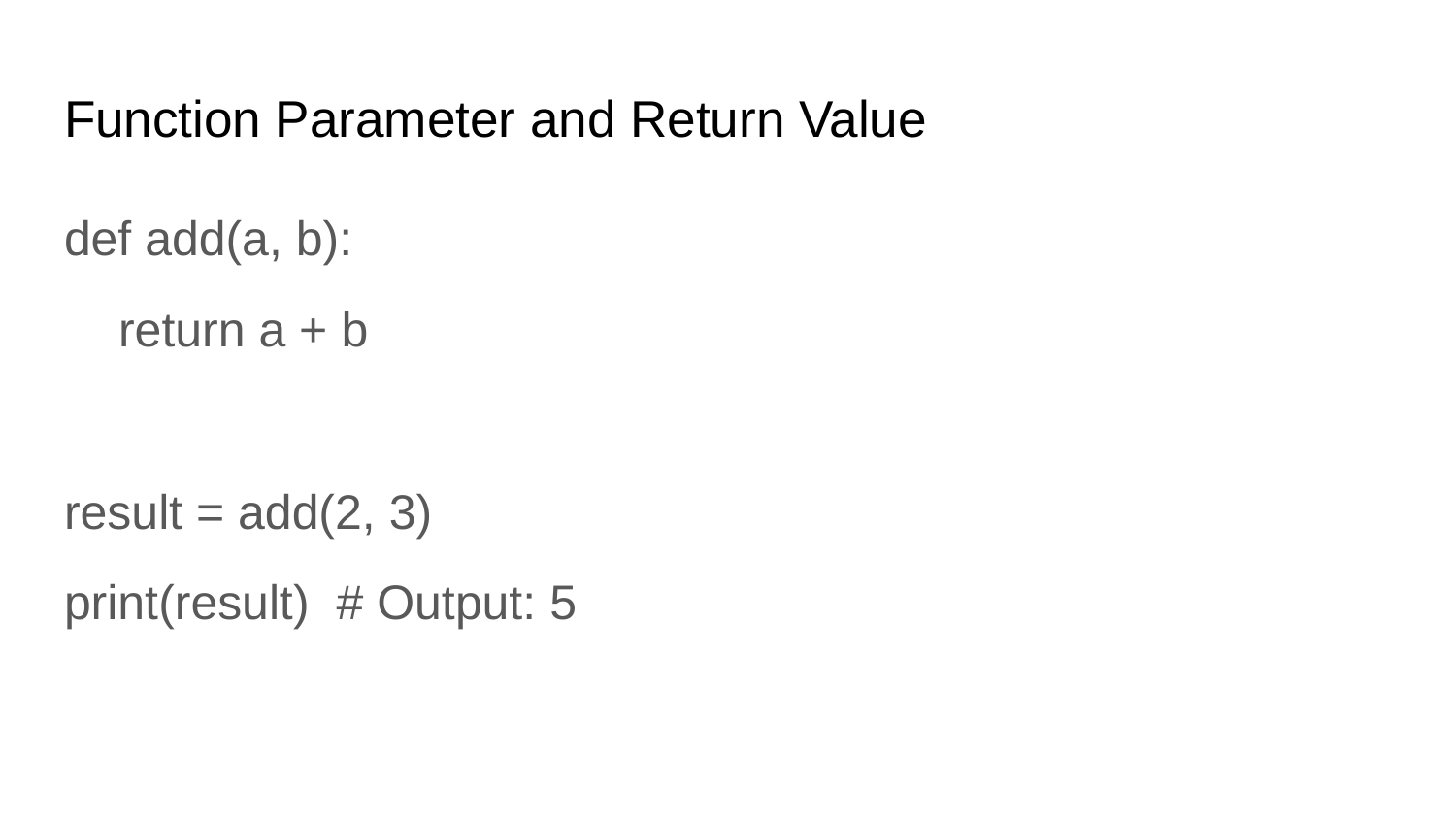

# Function Parameter and Return Value
def add(a, b):
    return a + b

result = add(2, 3)
print(result)  # Output: 5